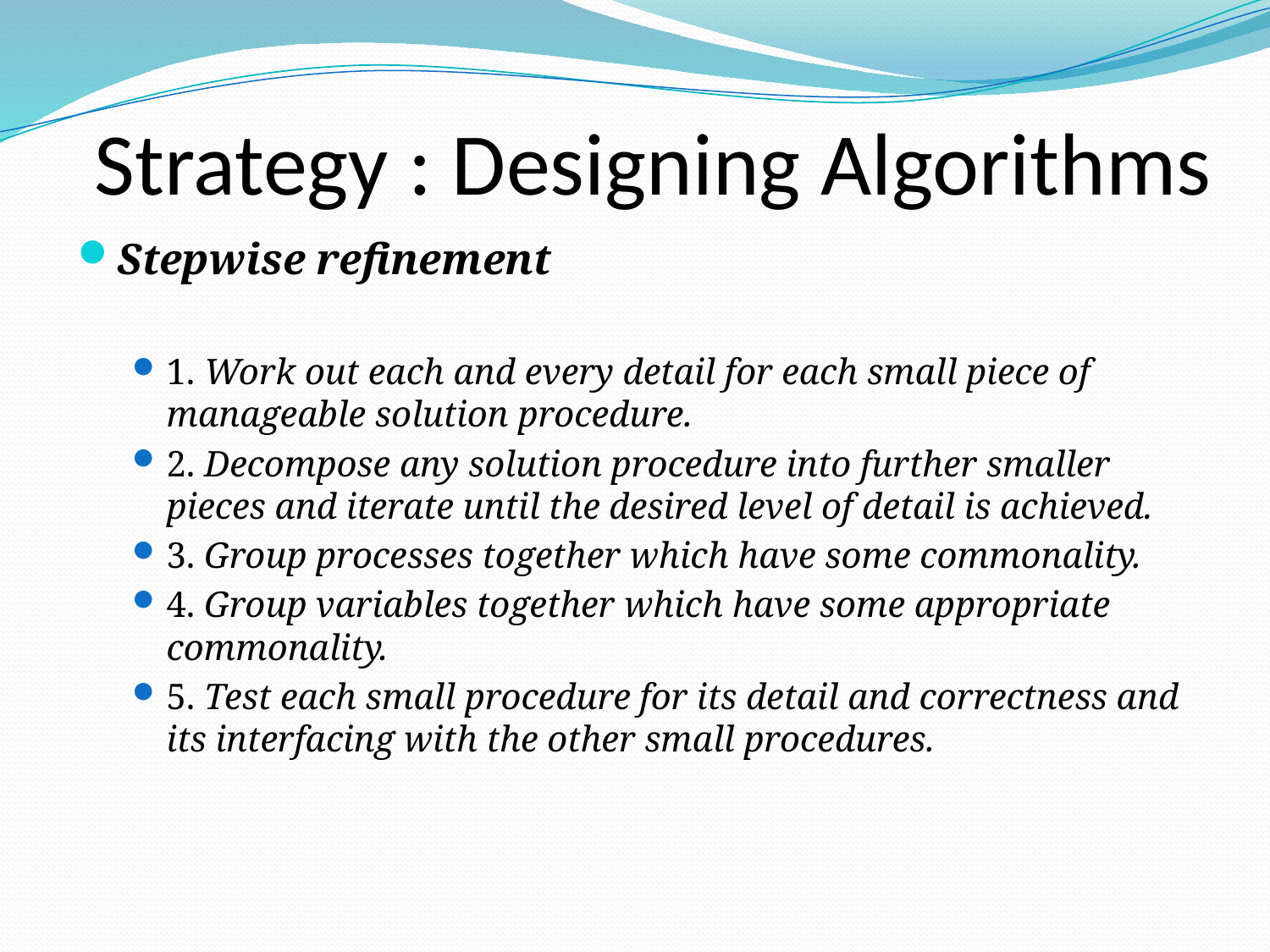

# Strategy : Designing Algorithms
Stepwise refinement

1. Work out each and every detail for each small piece of manageable solution procedure.
2. Decompose any solution procedure into further smaller pieces and iterate until the desired level of detail is achieved.
3. Group processes together which have some commonality.
4. Group variables together which have some appropriate commonality.
5. Test each small procedure for its detail and correctness and its interfacing with the other small procedures.